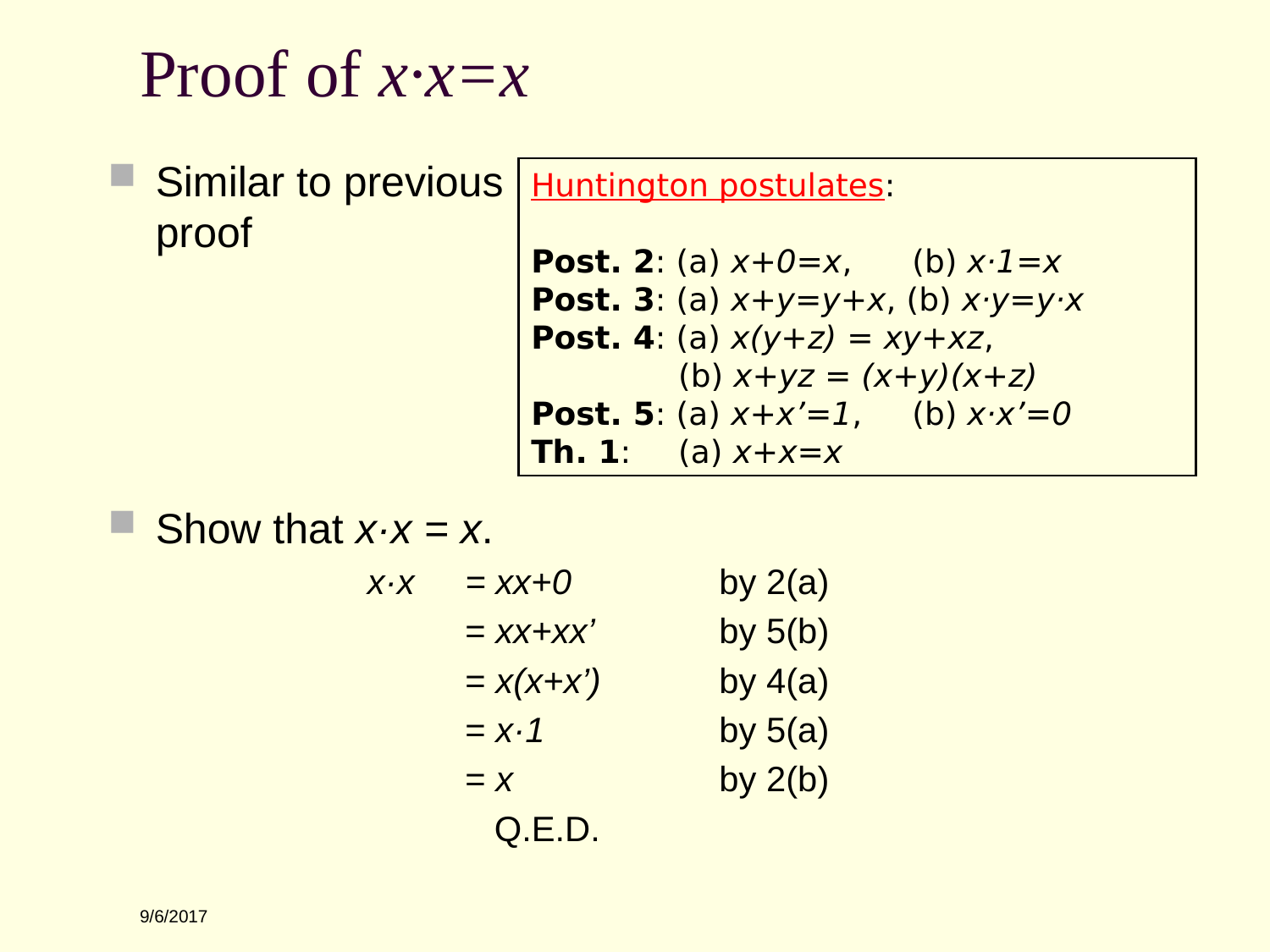

# Proof of x·x=x
Similar to previous
proof

Show that x·x = x.
		   x·x 	= xx+0 		by 2(a)
			= xx+xx’	by 5(b)
			= x(x+x’)	by 4(a)
			= x·1		by 5(a)
			= x		by 2(b)
			   Q.E.D.
Huntington postulates:

Post. 2: (a) x+0=x, 	(b) x·1=x
Post. 3: (a) x+y=y+x, (b) x·y=y·x
Post. 4: (a) x(y+z) = xy+xz,
	  (b) x+yz = (x+y)(x+z)
Post. 5: (a) x+x’=1, 	(b) x·x’=0
Th. 1:	  (a) x+x=x
9/6/2017
16